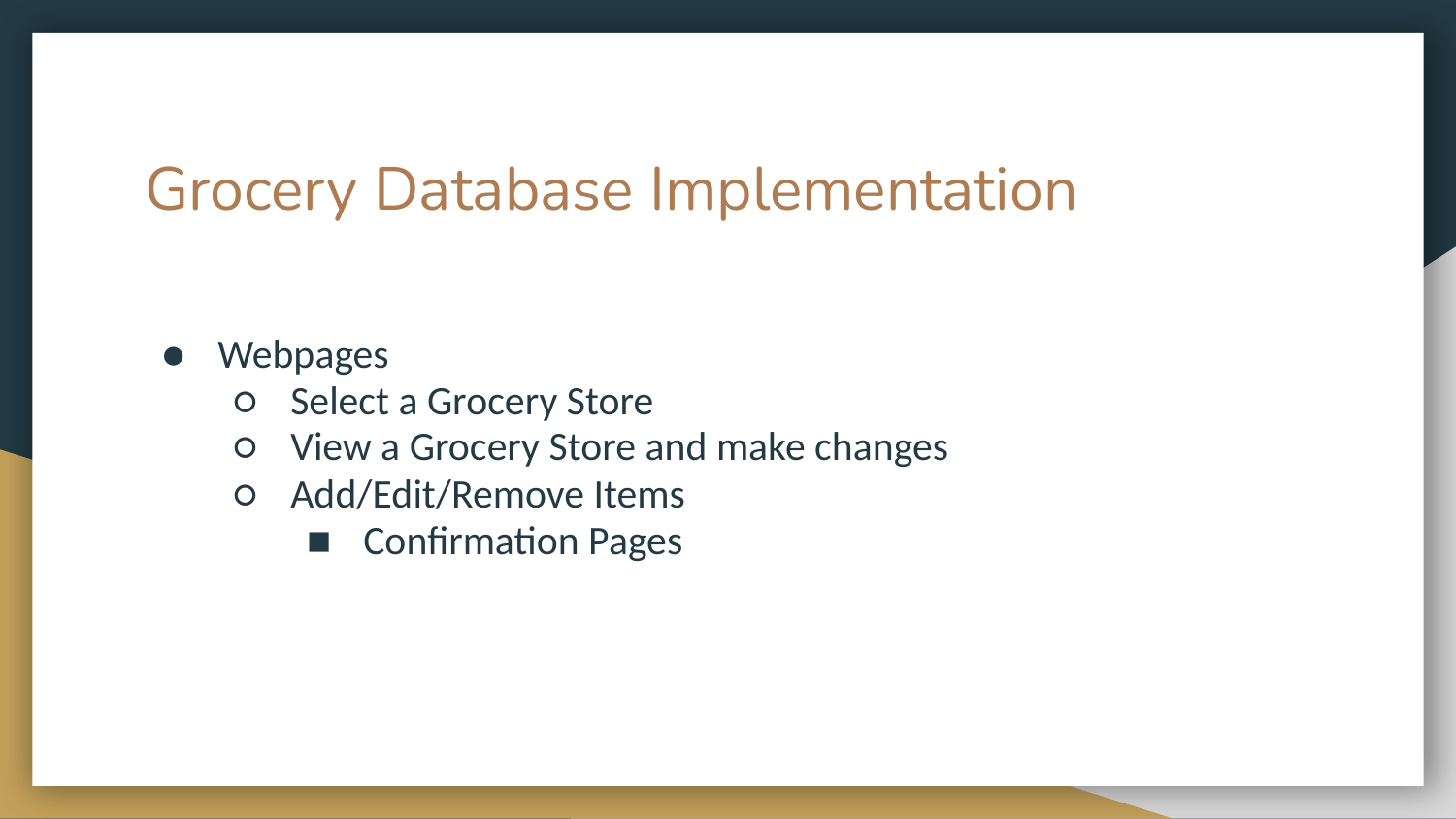

# Grocery Database Implementation
Webpages
Select a Grocery Store
View a Grocery Store and make changes
Add/Edit/Remove Items
Confirmation Pages